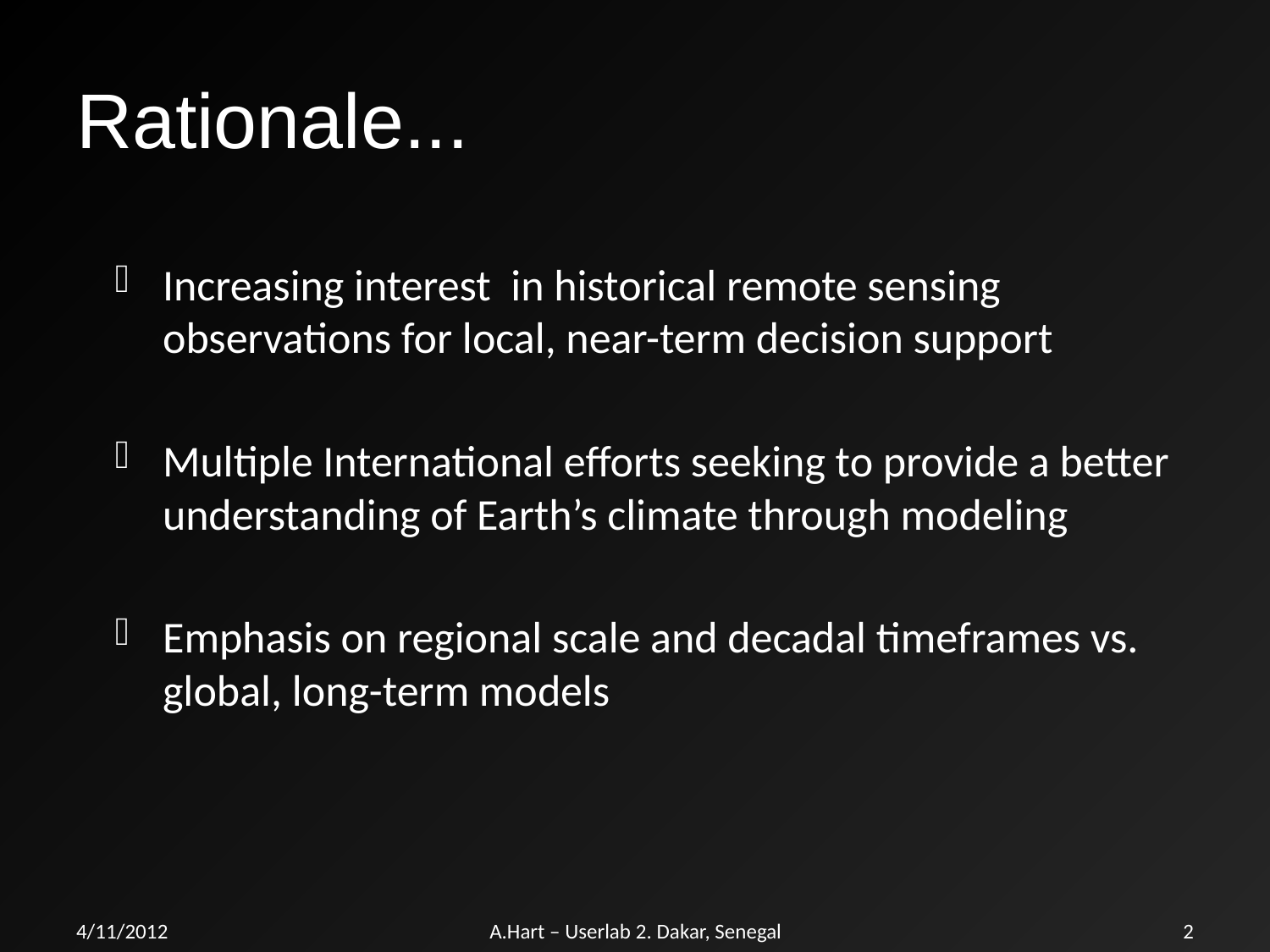

# Rationale...
Increasing interest  in historical remote sensing observations for local, near-term decision support

Multiple International efforts seeking to provide a better understanding of Earth’s climate through modeling

Emphasis on regional scale and decadal timeframes vs. global, long-term models

4/11/2012
A.Hart – Userlab 2. Dakar, Senegal
2